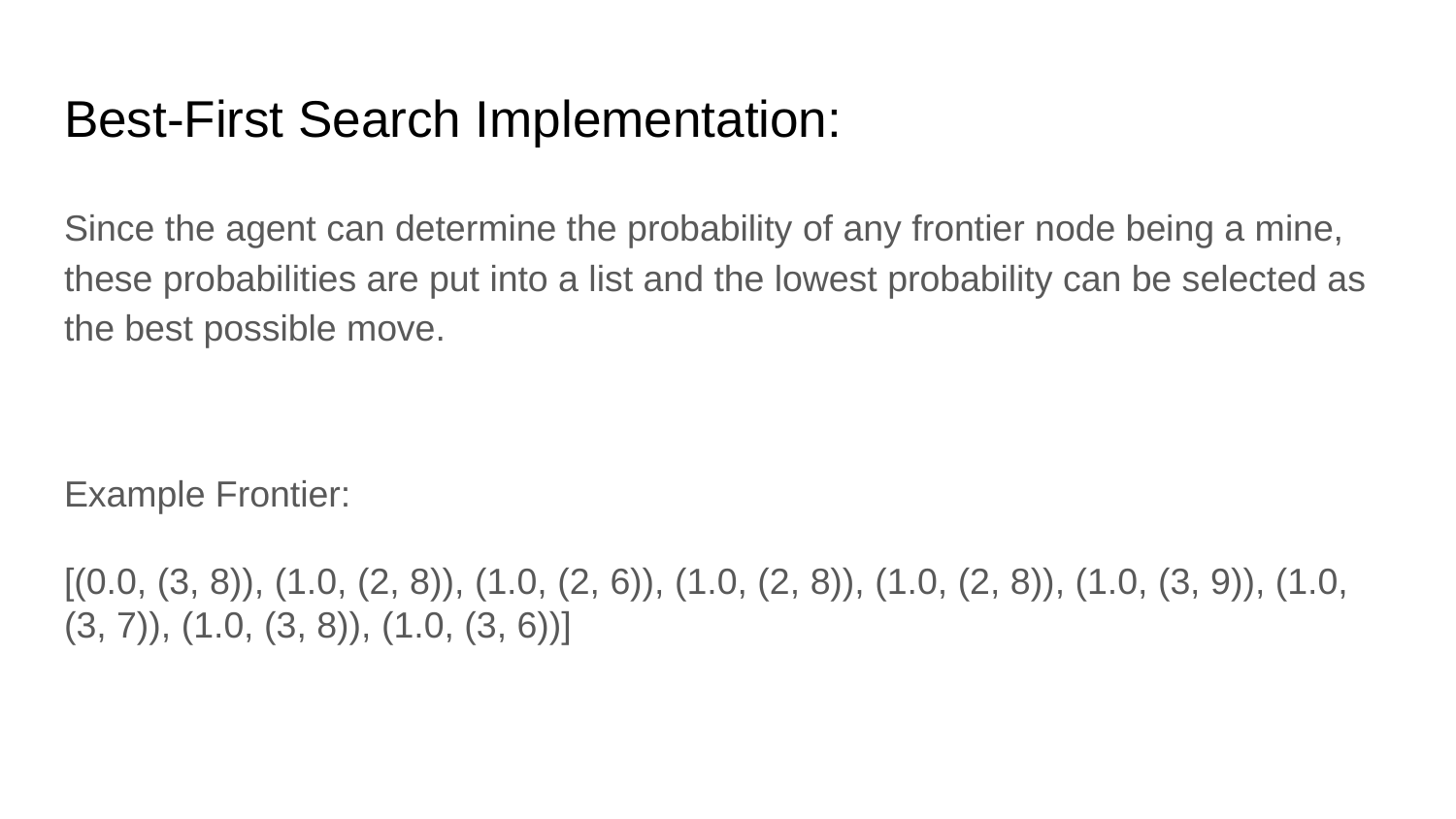

# Best-First Search Implementation:
Since the agent can determine the probability of any frontier node being a mine, these probabilities are put into a list and the lowest probability can be selected as the best possible move.
Example Frontier:

[(0.0, (3, 8)), (1.0, (2, 8)), (1.0, (2, 6)), (1.0, (2, 8)), (1.0, (2, 8)), (1.0, (3, 9)), (1.0, (3, 7)), (1.0, (3, 8)), (1.0, (3, 6))]